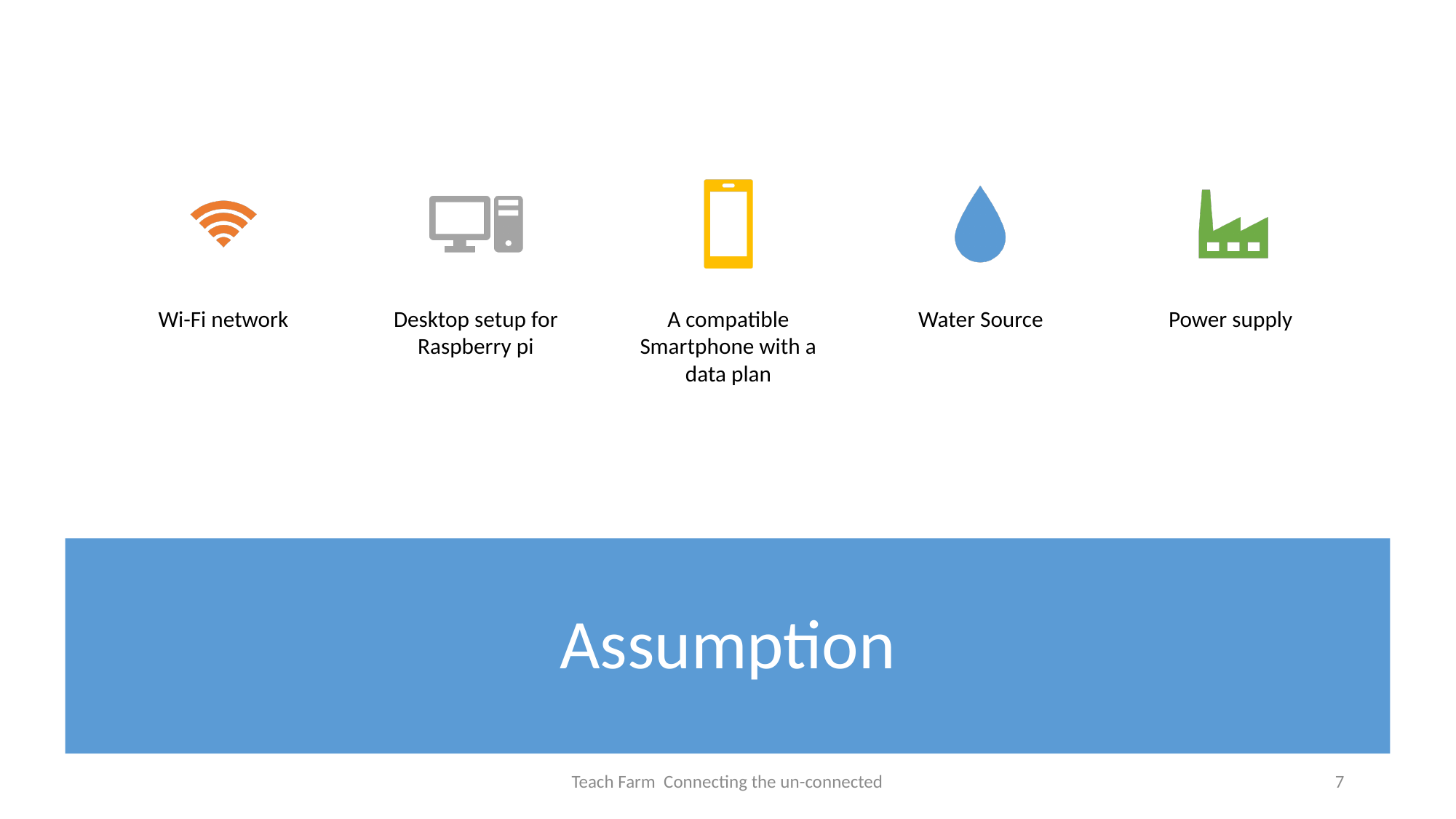

Wi-Fi network
Desktop setup for Raspberry pi
A compatible Smartphone with a data plan
Water Source
Power supply

# Assumption
Teach Farm  Connecting the un-connected
7